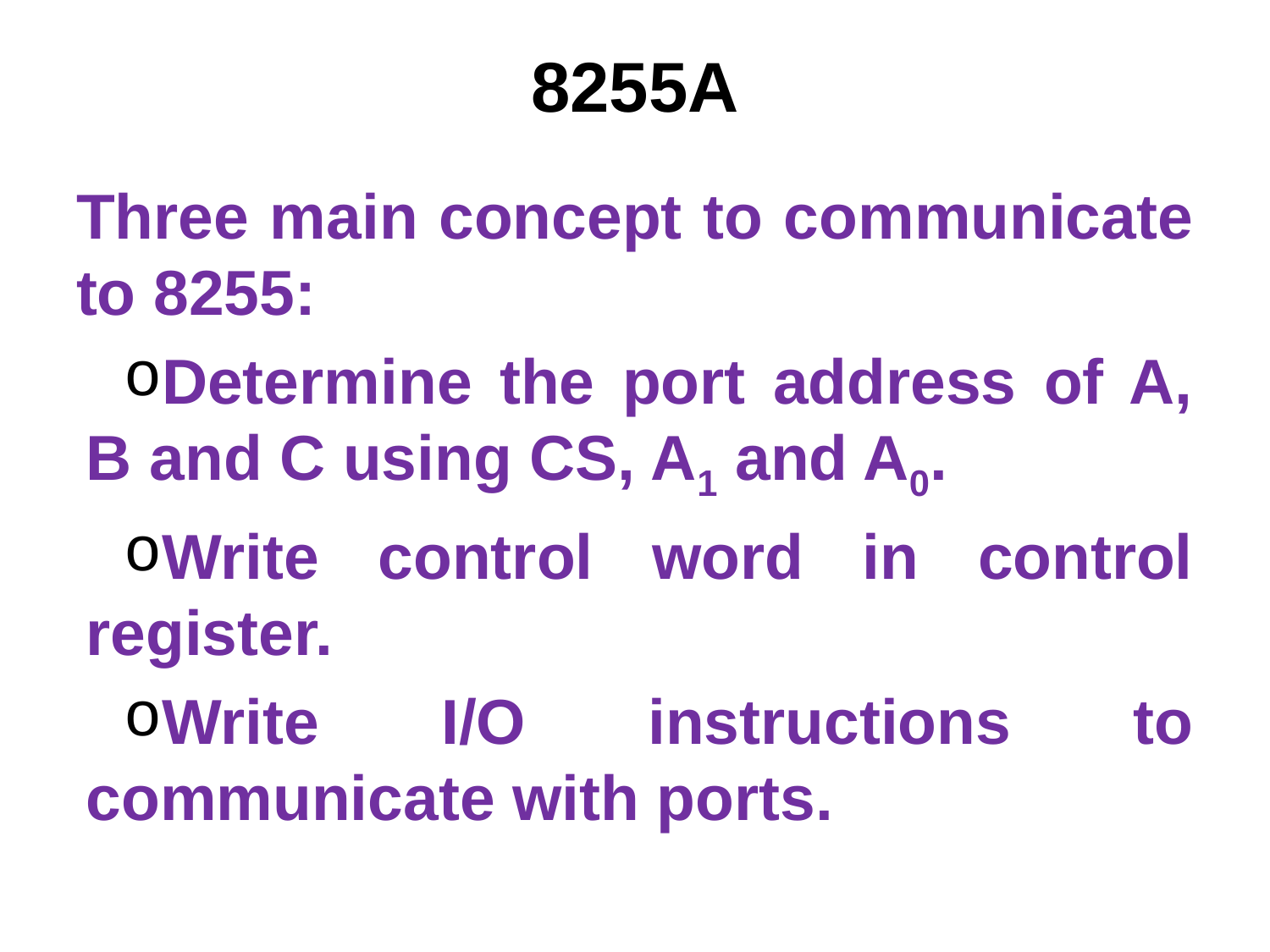

# 8255A
Three main concept to communicate to 8255:
Determine the port address of A, B and C using CS, A1 and A0.
Write control word in control register.
Write I/O instructions to communicate with ports.